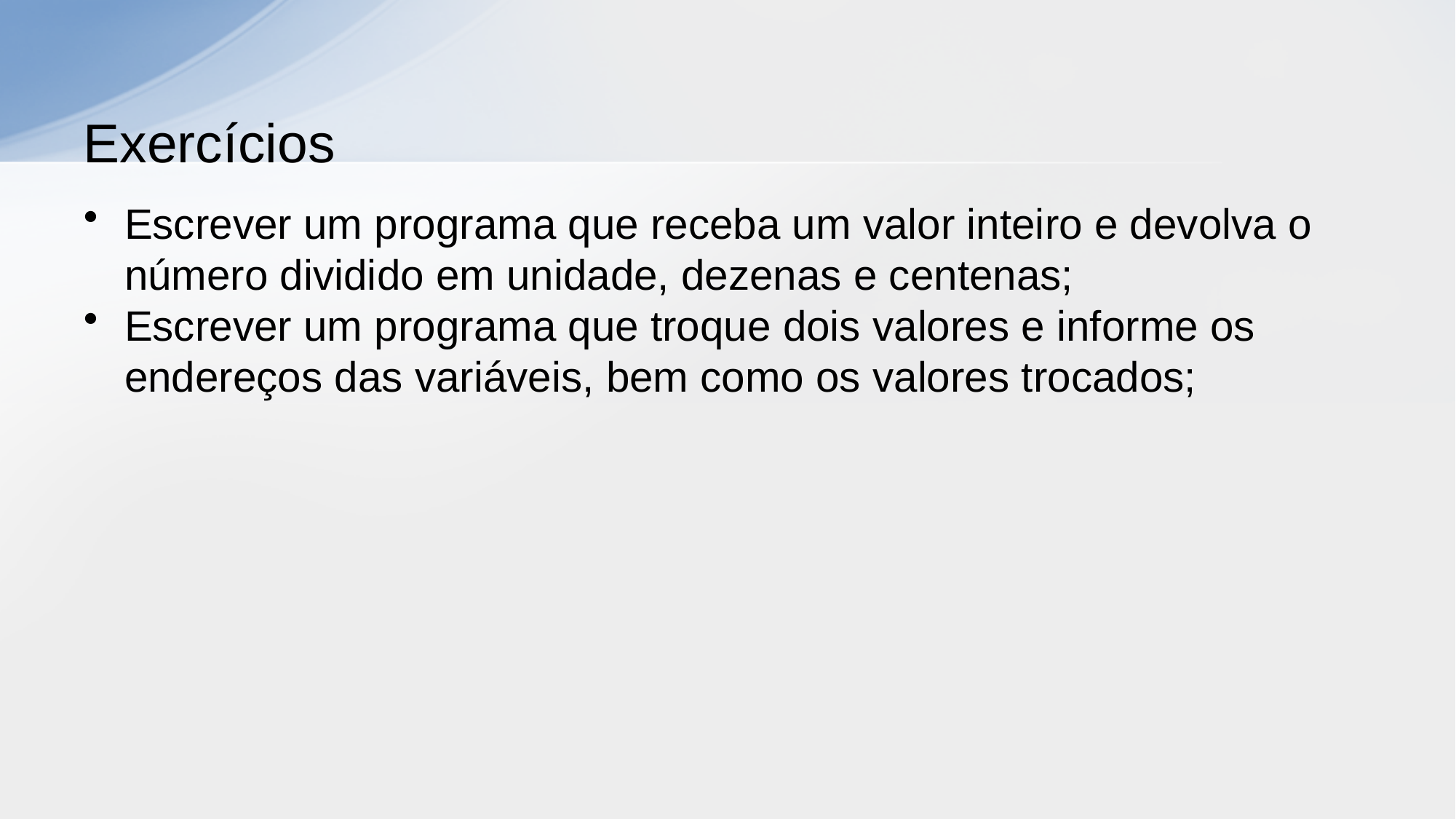

# Exercícios
Escrever um programa que receba um valor inteiro e devolva o número dividido em unidade, dezenas e centenas;
Escrever um programa que troque dois valores e informe os endereços das variáveis, bem como os valores trocados;